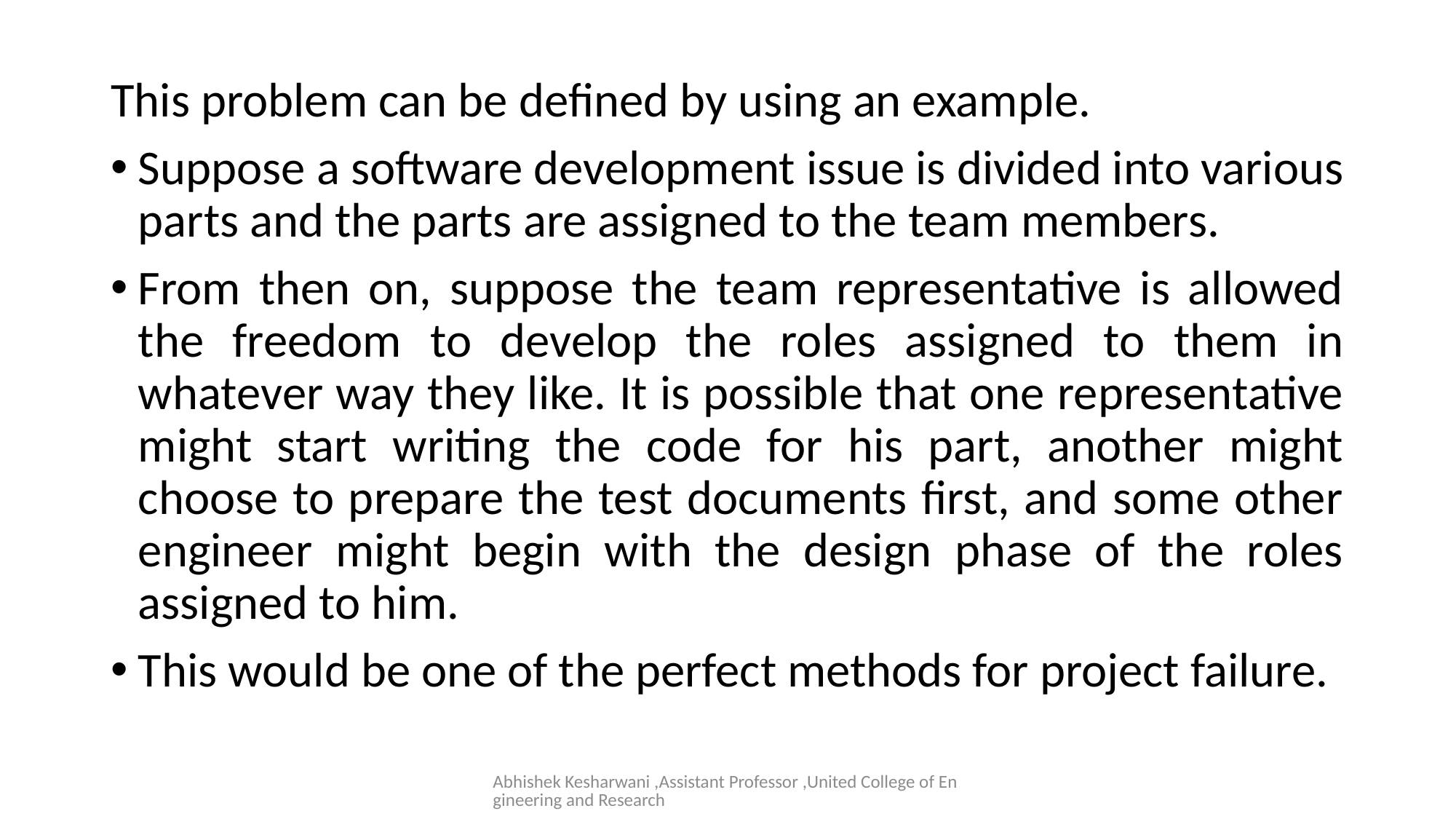

#
This problem can be defined by using an example.
Suppose a software development issue is divided into various parts and the parts are assigned to the team members.
From then on, suppose the team representative is allowed the freedom to develop the roles assigned to them in whatever way they like. It is possible that one representative might start writing the code for his part, another might choose to prepare the test documents first, and some other engineer might begin with the design phase of the roles assigned to him.
This would be one of the perfect methods for project failure.

Abhishek Kesharwani ,Assistant Professor ,United College of Engineering and Research